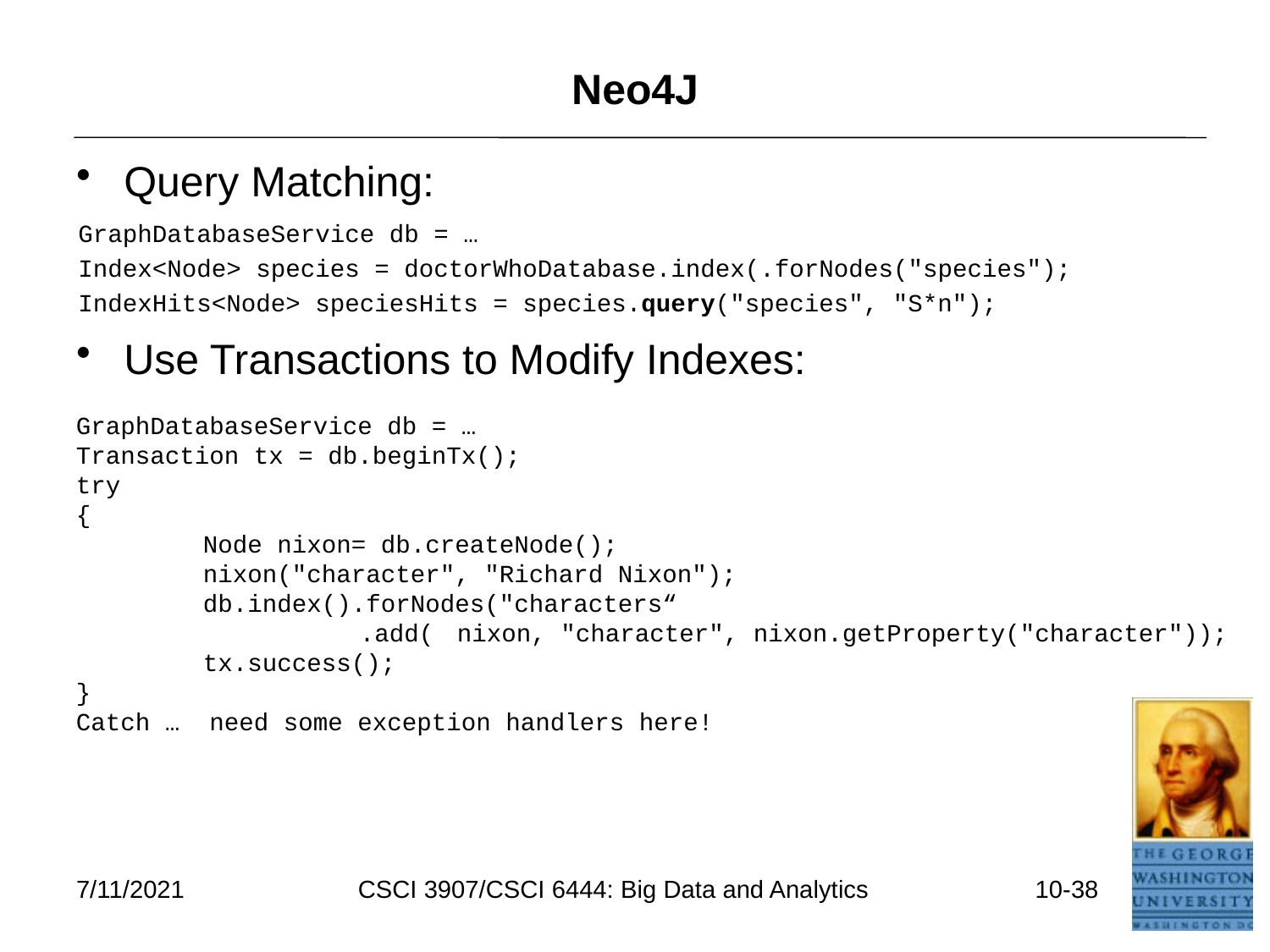

# Neo4J
Query Matching:

Use Transactions to Modify Indexes:

GraphDatabaseService db = …
Index<Node> species = doctorWhoDatabase.index(.forNodes("species");
IndexHits<Node> speciesHits = species.query("species", "S*n");
GraphDatabaseService db = …
Transaction tx = db.beginTx();
try
{
    	Node nixon= db.createNode();
    	nixon("character", "Richard Nixon");
    	db.index().forNodes("characters“
		  .add(	nixon, "character", nixon.getProperty("character"));
    	tx.success();
}
Catch …  need some exception handlers here!
7/11/2021
CSCI 3907/CSCI 6444: Big Data and Analytics
10-38